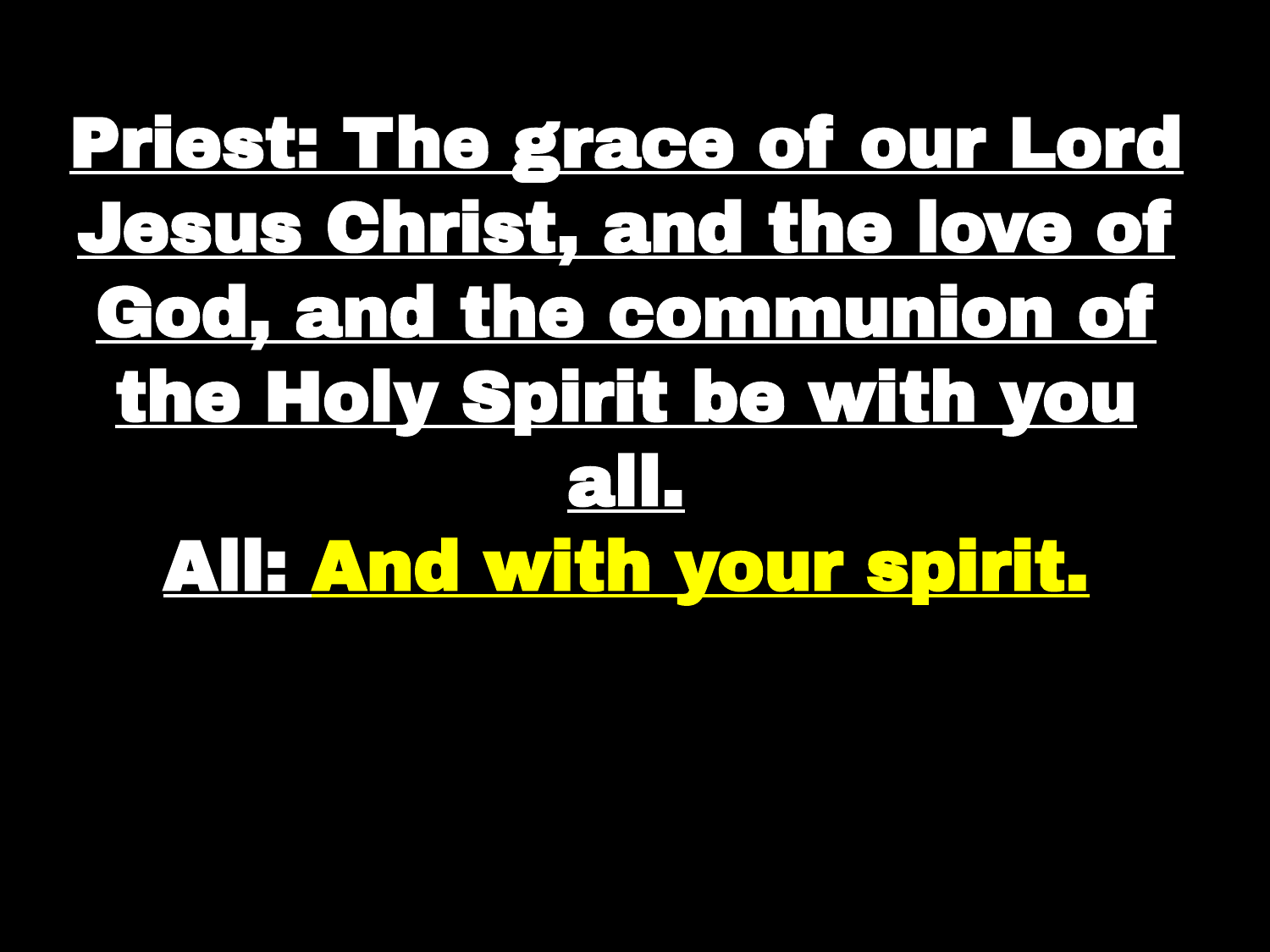

# Priest: The grace of our Lord Jesus Christ, and the love of God, and the communion of the Holy Spirit be with you all. All: And with your spirit.